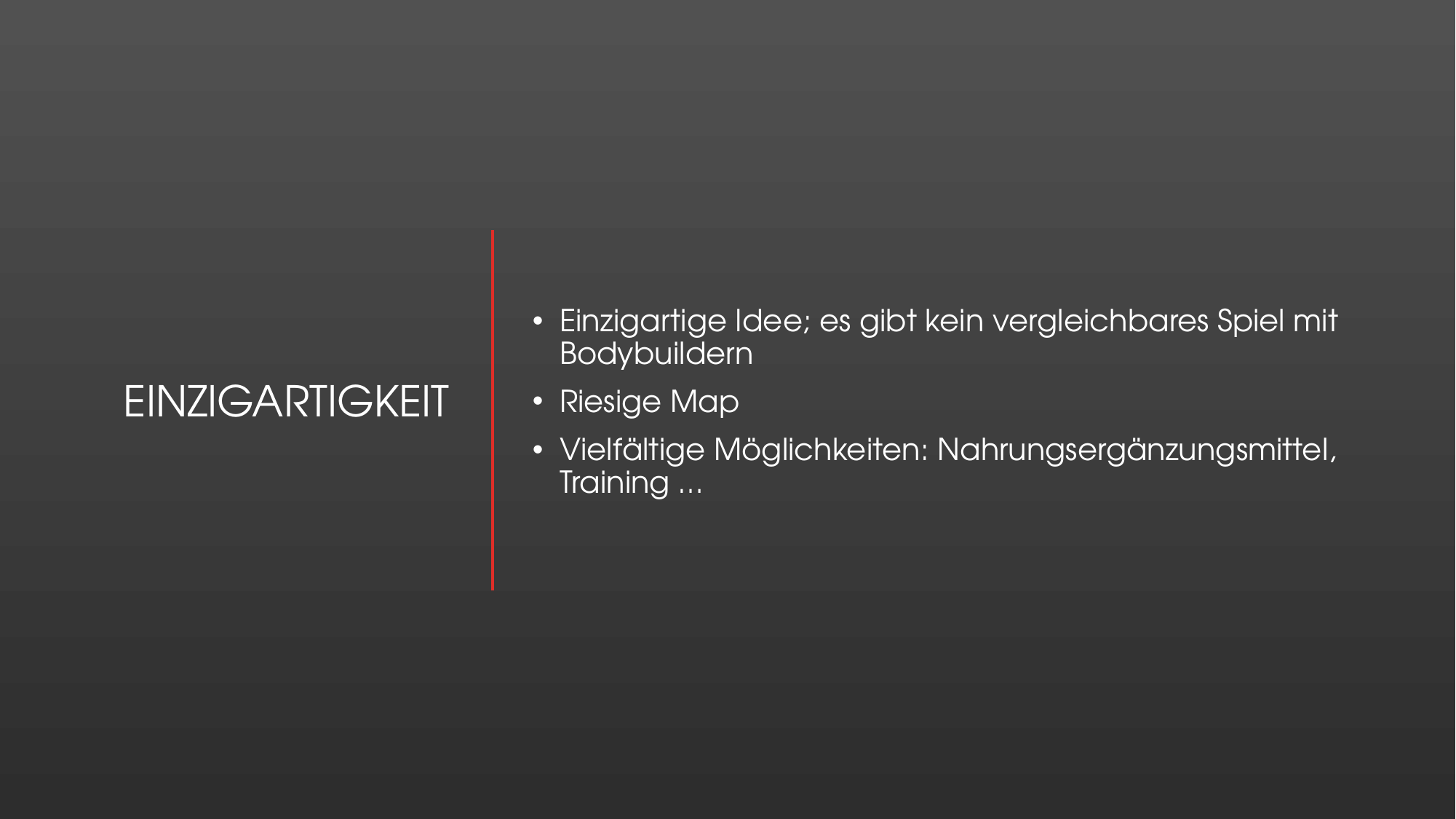

# Einzigartigkeit
Einzigartige Idee; es gibt kein vergleichbares Spiel mit Bodybuildern
Riesige Map
Vielfältige Möglichkeiten: Nahrungsergänzungsmittel, Training …